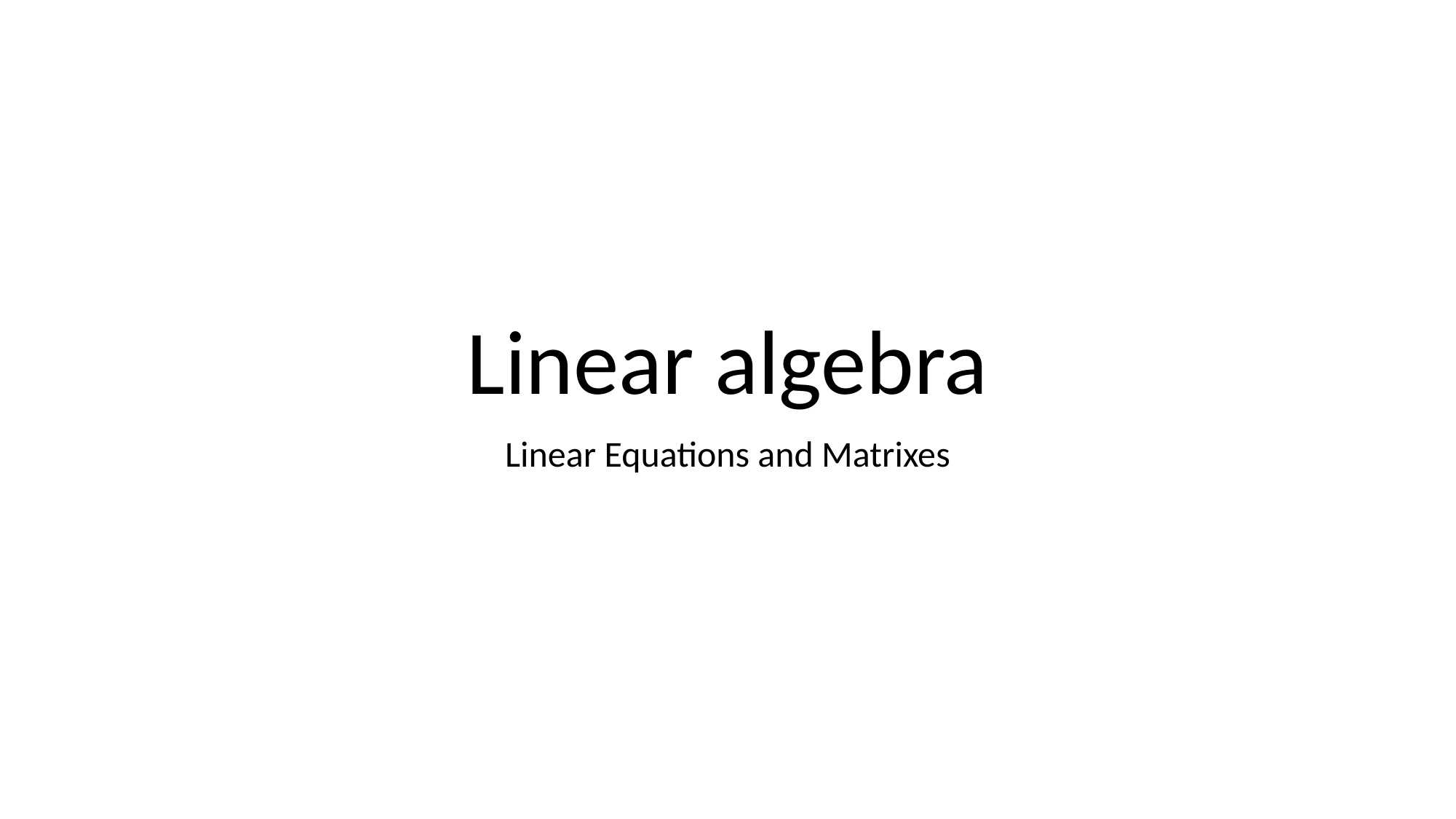

# Linear algebra
Linear Equations and Matrixes